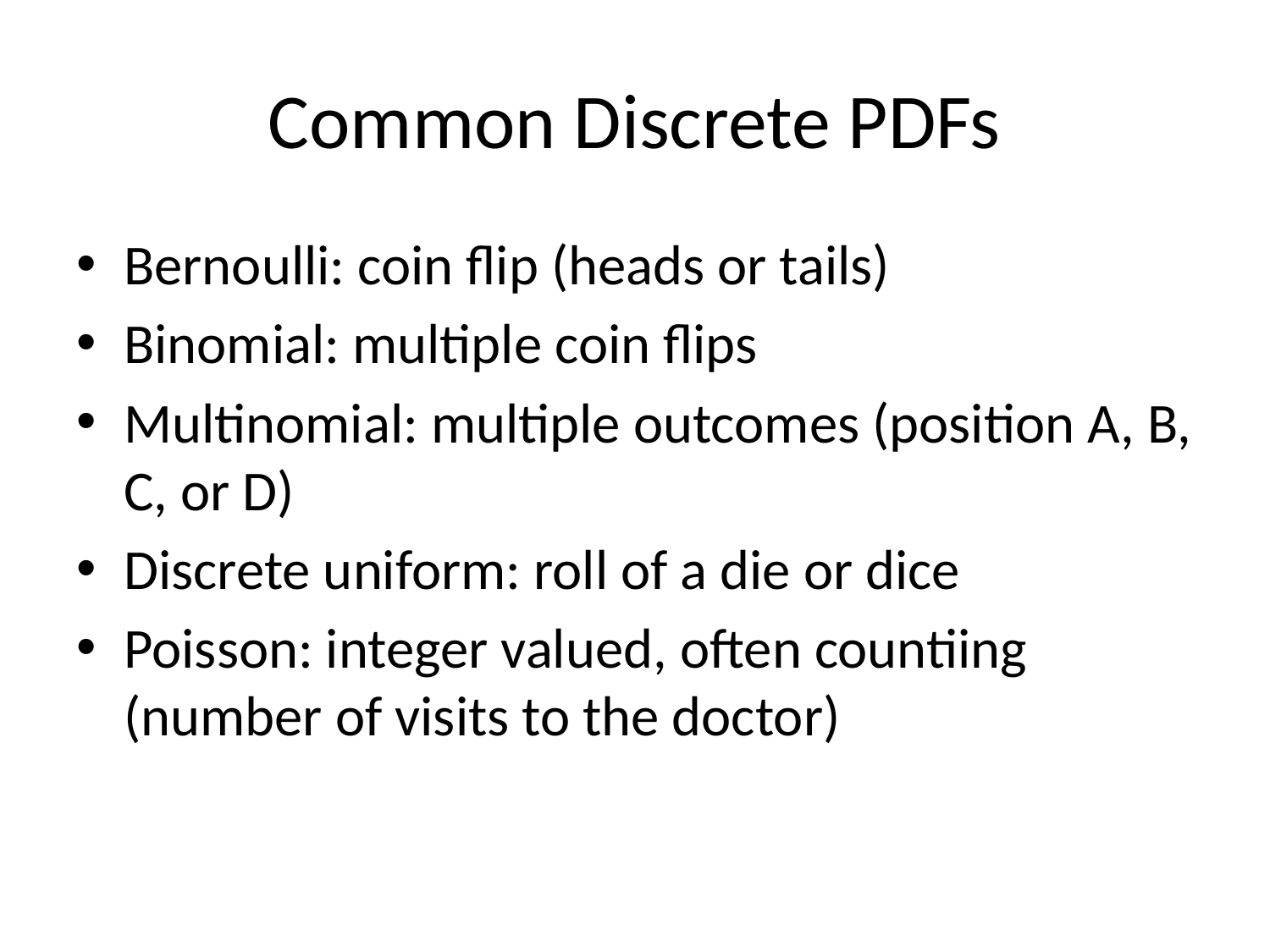

# Common Discrete PDFs
Bernoulli: coin flip (heads or tails)
Binomial: multiple coin flips
Multinomial: multiple outcomes (position A, B, C, or D)
Discrete uniform: roll of a die or dice
Poisson: integer valued, often countiing (number of visits to the doctor)